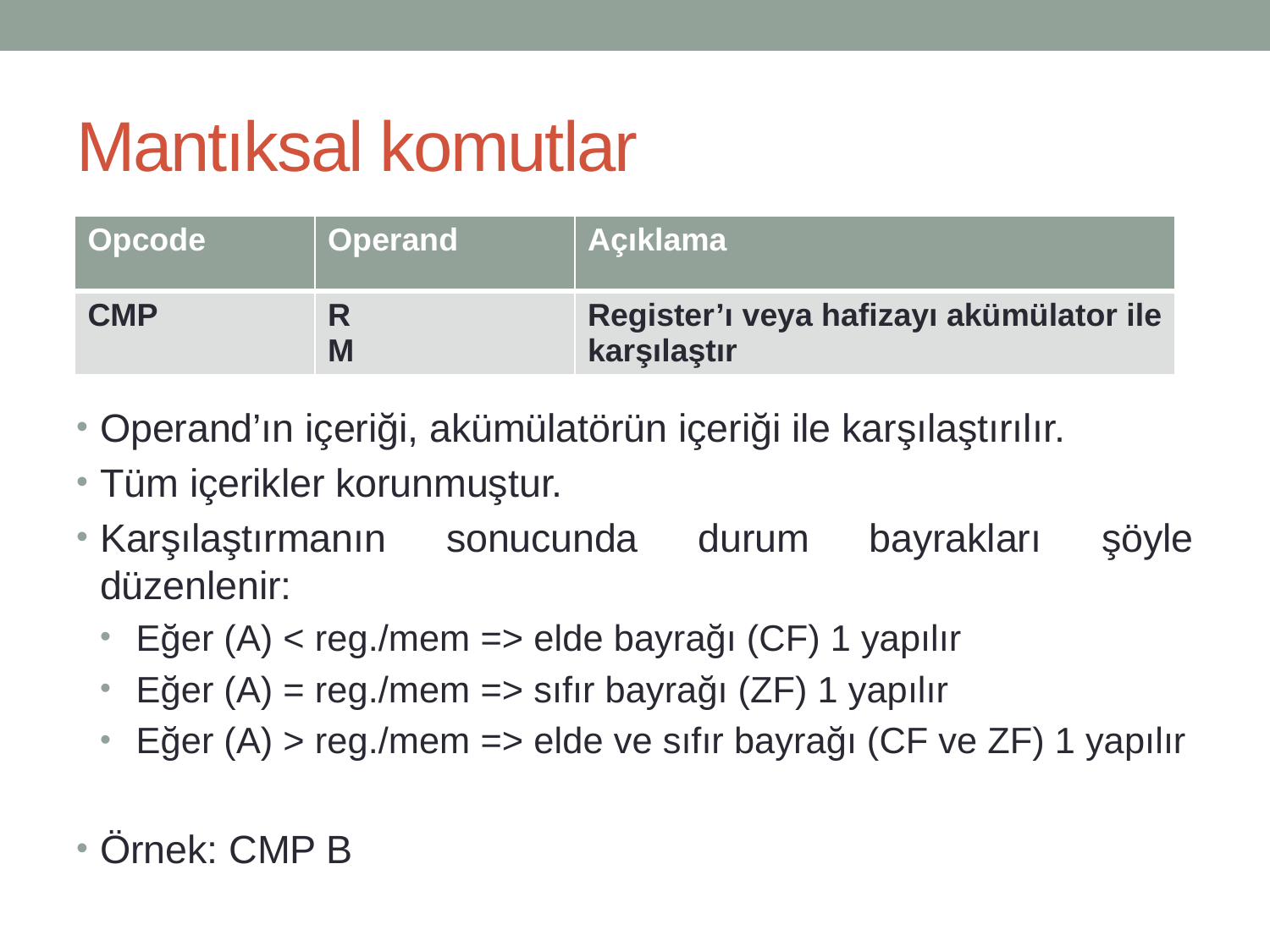

# Mantıksal komutlar
| Opcode | Operand | Açıklama |
| --- | --- | --- |
| CMP | R M | Register’ı veya hafizayı akümülator ile karşılaştır |
Operand’ın içeriği, akümülatörün içeriği ile karşılaştırılır.
Tüm içerikler korunmuştur.
Karşılaştırmanın sonucunda durum bayrakları şöyle düzenlenir:
Eğer (A) < reg./mem => elde bayrağı (CF) 1 yapılır
Eğer (A) = reg./mem => sıfır bayrağı (ZF) 1 yapılır
Eğer (A) > reg./mem => elde ve sıfır bayrağı (CF ve ZF) 1 yapılır

Örnek: CMP B